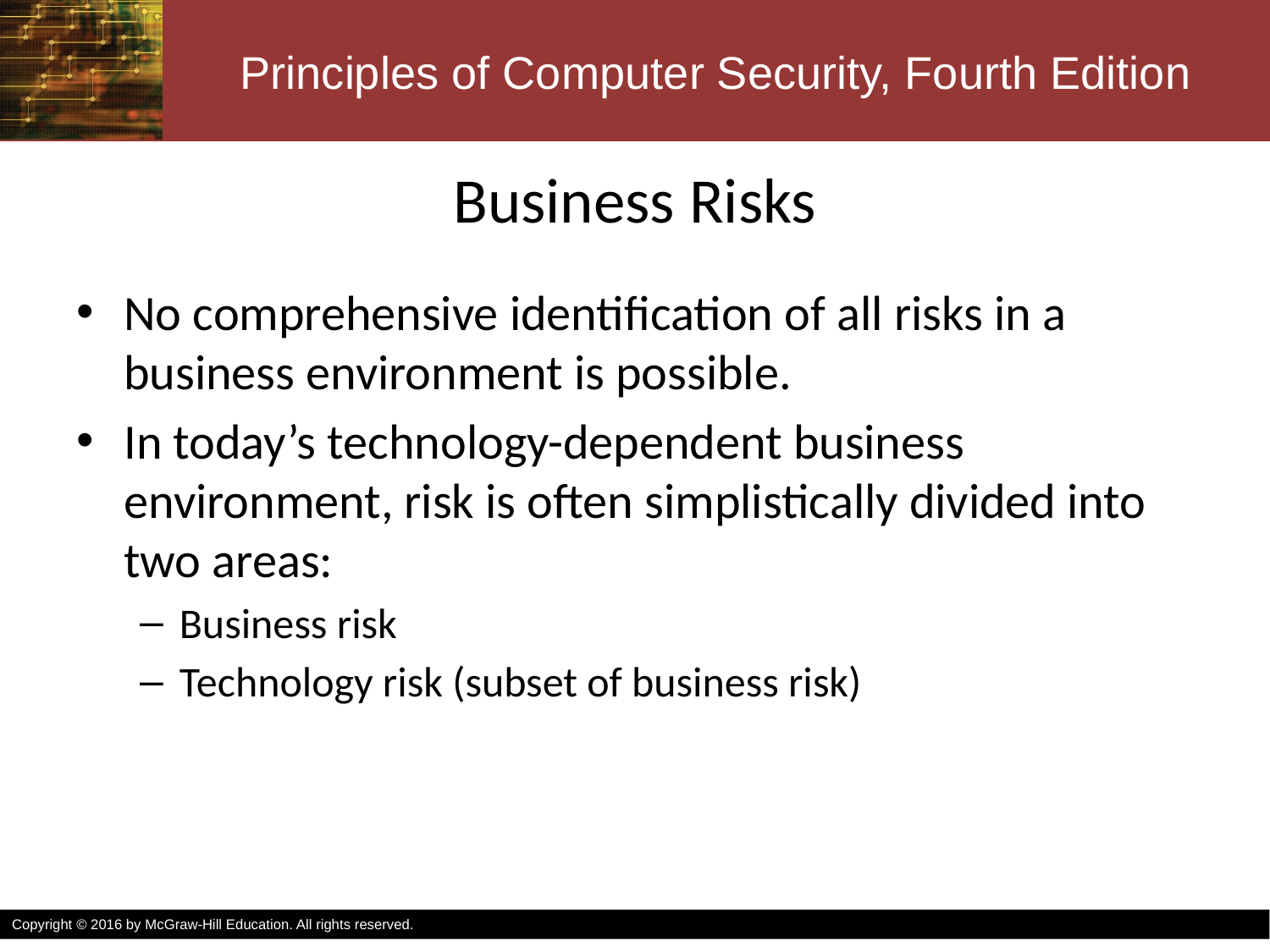

# Business Risks
No comprehensive identification of all risks in a business environment is possible.
In today’s technology-dependent business environment, risk is often simplistically divided into two areas:
Business risk
Technology risk (subset of business risk)